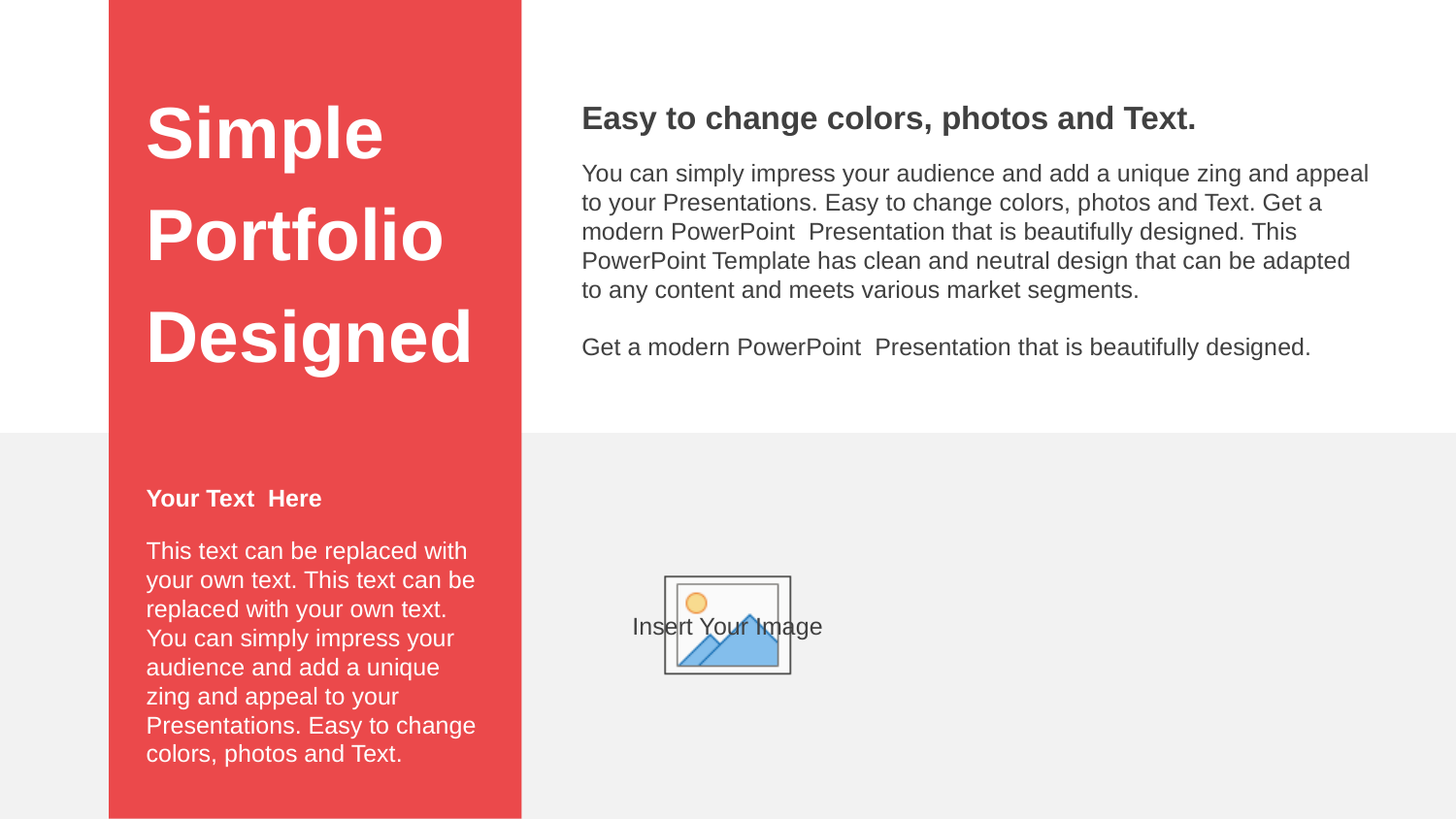

Simple
Portfolio
Designed
Easy to change colors, photos and Text.
You can simply impress your audience and add a unique zing and appeal to your Presentations. Easy to change colors, photos and Text. Get a modern PowerPoint  Presentation that is beautifully designed. This PowerPoint Template has clean and neutral design that can be adapted to any content and meets various market segments.

Get a modern PowerPoint  Presentation that is beautifully designed.

Your Text  Here
This text can be replaced with your own text. This text can be replaced with your own text. You can simply impress your audience and add a unique zing and appeal to your Presentations. Easy to change colors, photos and Text.